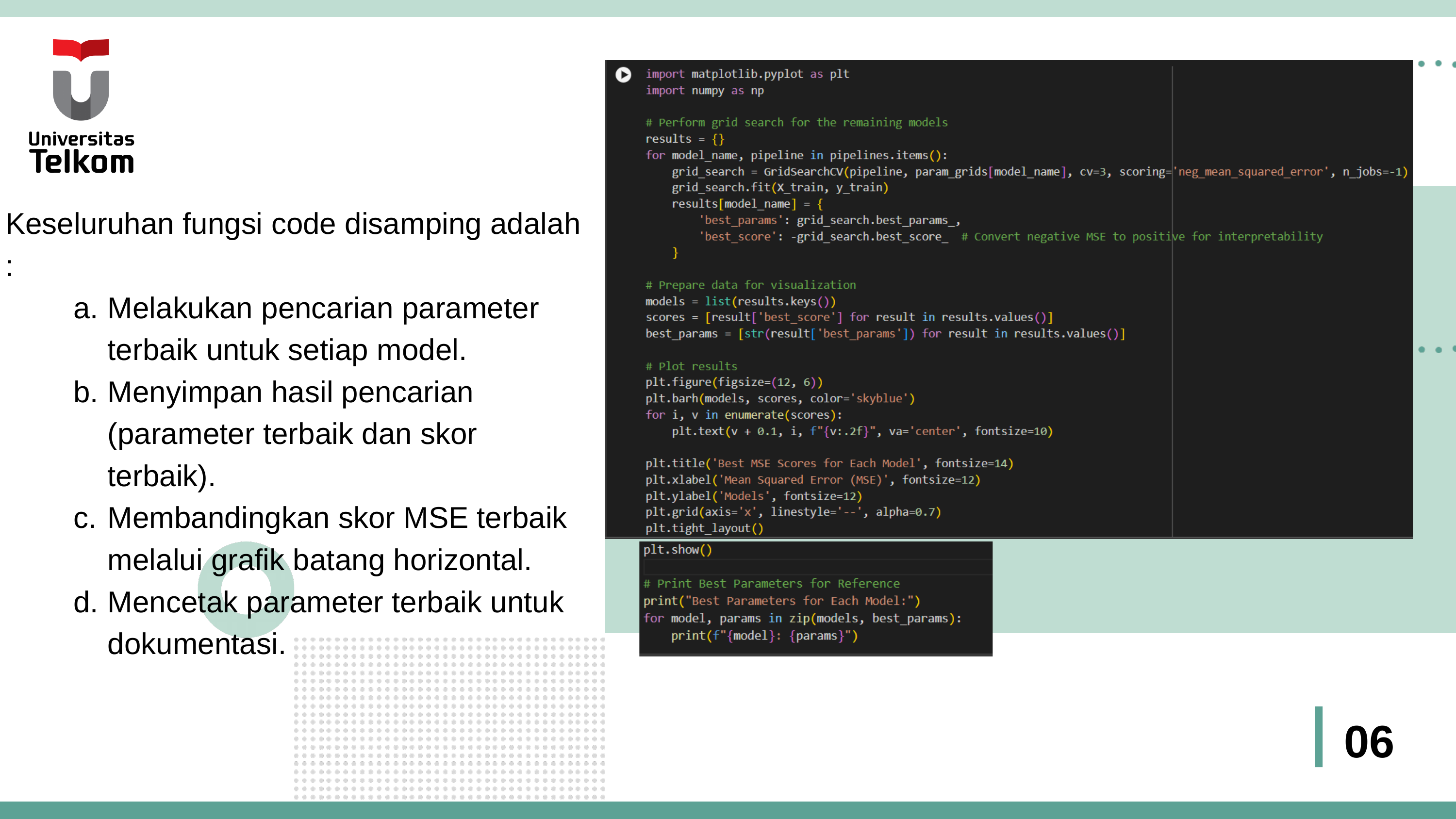

Keseluruhan fungsi code disamping adalah :
Melakukan pencarian parameter terbaik untuk setiap model.
Menyimpan hasil pencarian (parameter terbaik dan skor terbaik).
Membandingkan skor MSE terbaik melalui grafik batang horizontal.
Mencetak parameter terbaik untuk dokumentasi.

06